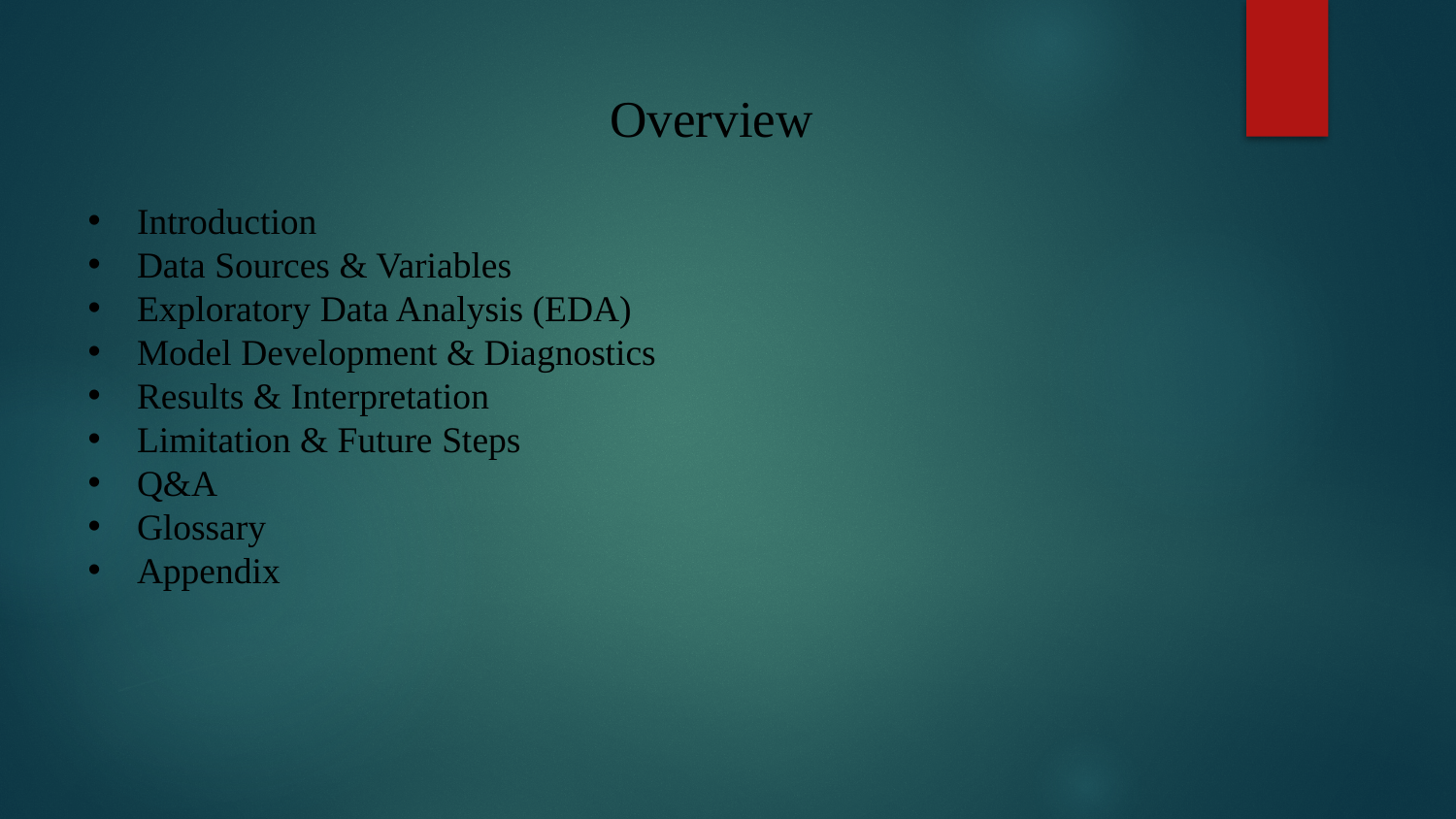

# Overview
Introduction
Data Sources & Variables
Exploratory Data Analysis (EDA)
Model Development & Diagnostics
Results & Interpretation
Limitation & Future Steps
Q&A
Glossary
Appendix